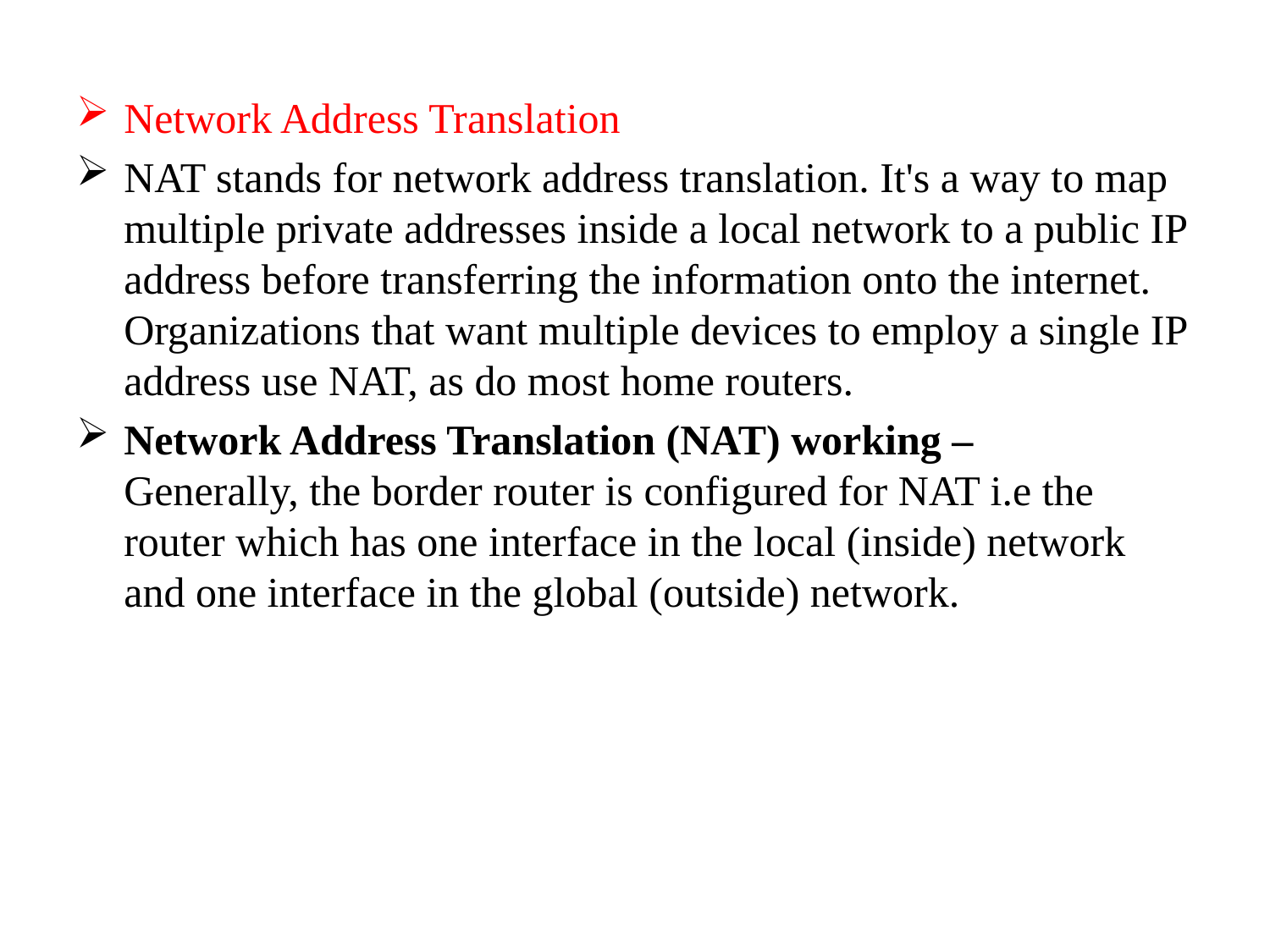

Network Address Translation
NAT stands for network address translation. It's a way to map multiple private addresses inside a local network to a public IP address before transferring the information onto the internet. Organizations that want multiple devices to employ a single IP address use NAT, as do most home routers.
Network Address Translation (NAT) working – 
Generally, the border router is configured for NAT i.e the router which has one interface in the local (inside) network and one interface in the global (outside) network.